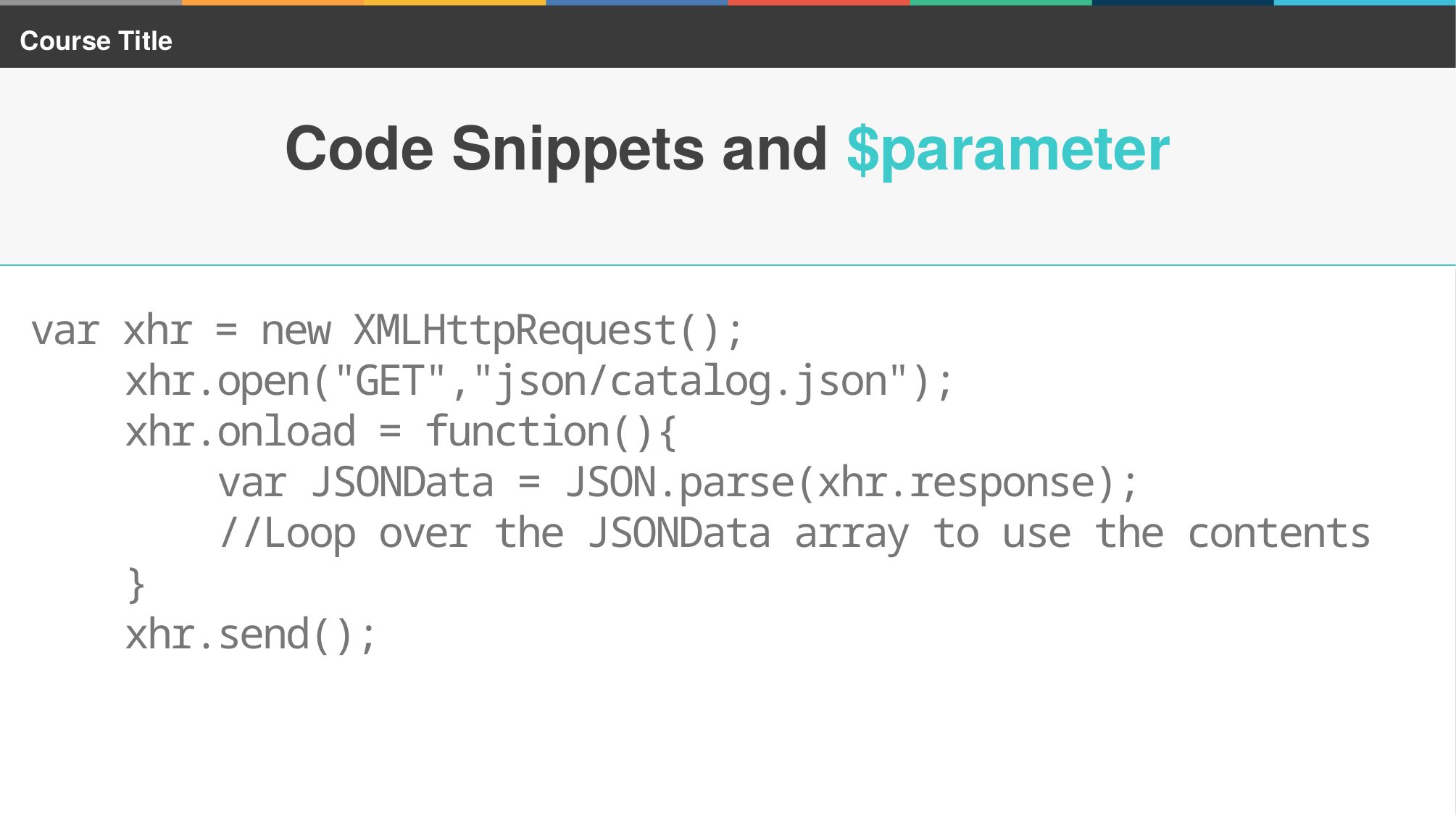

Course Title
Code Snippets and $parameter

var xhr = new XMLHttpRequest();
    xhr.open("GET","json/catalog.json");
    xhr.onload = function(){
        var JSONData = JSON.parse(xhr.response);
        //Loop over the JSONData array to use the contents
    }
    xhr.send();